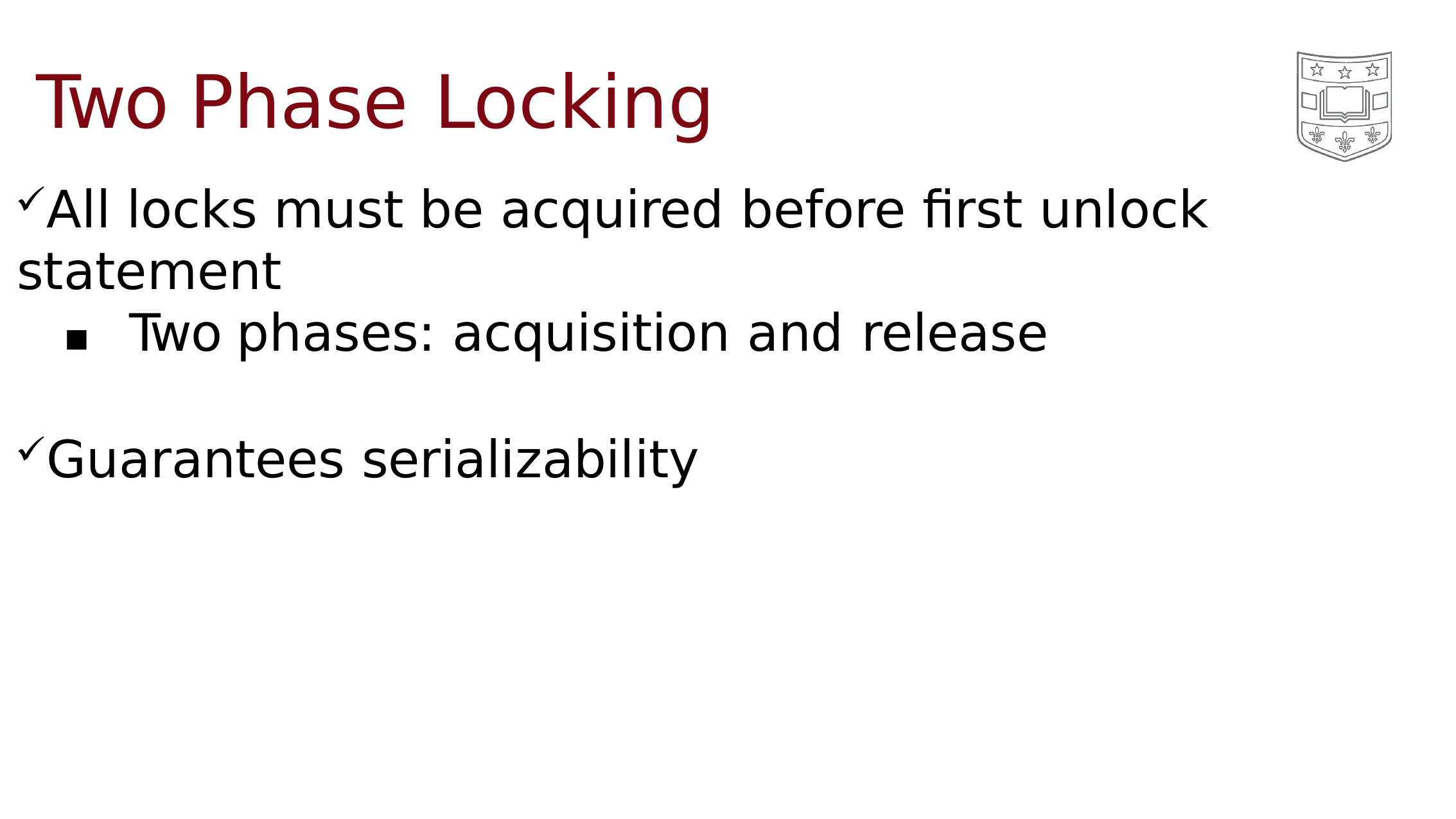

# Two Phase Locking
All locks must be acquired before first unlock  statement
◼Two phases: acquisition and release

Guarantees serializability